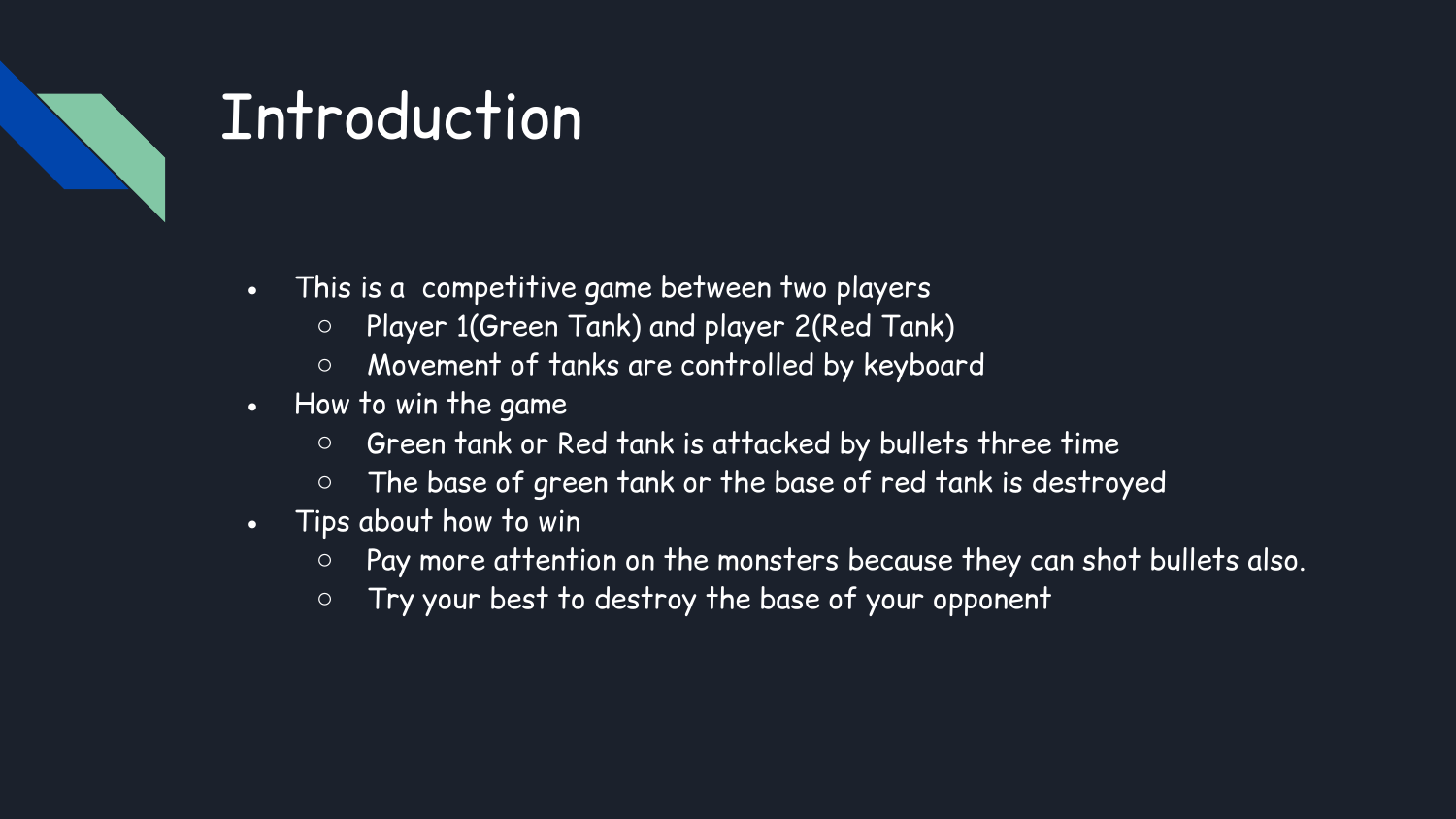

# Introduction
This is a  competitive game between two players
Player 1(Green Tank) and player 2(Red Tank)
Movement of tanks are controlled by keyboard
How to win the game
Green tank or Red tank is attacked by bullets three time
The base of green tank or the base of red tank is destroyed
Tips about how to win
Pay more attention on the monsters because they can shot bullets also.
Try your best to destroy the base of your opponent